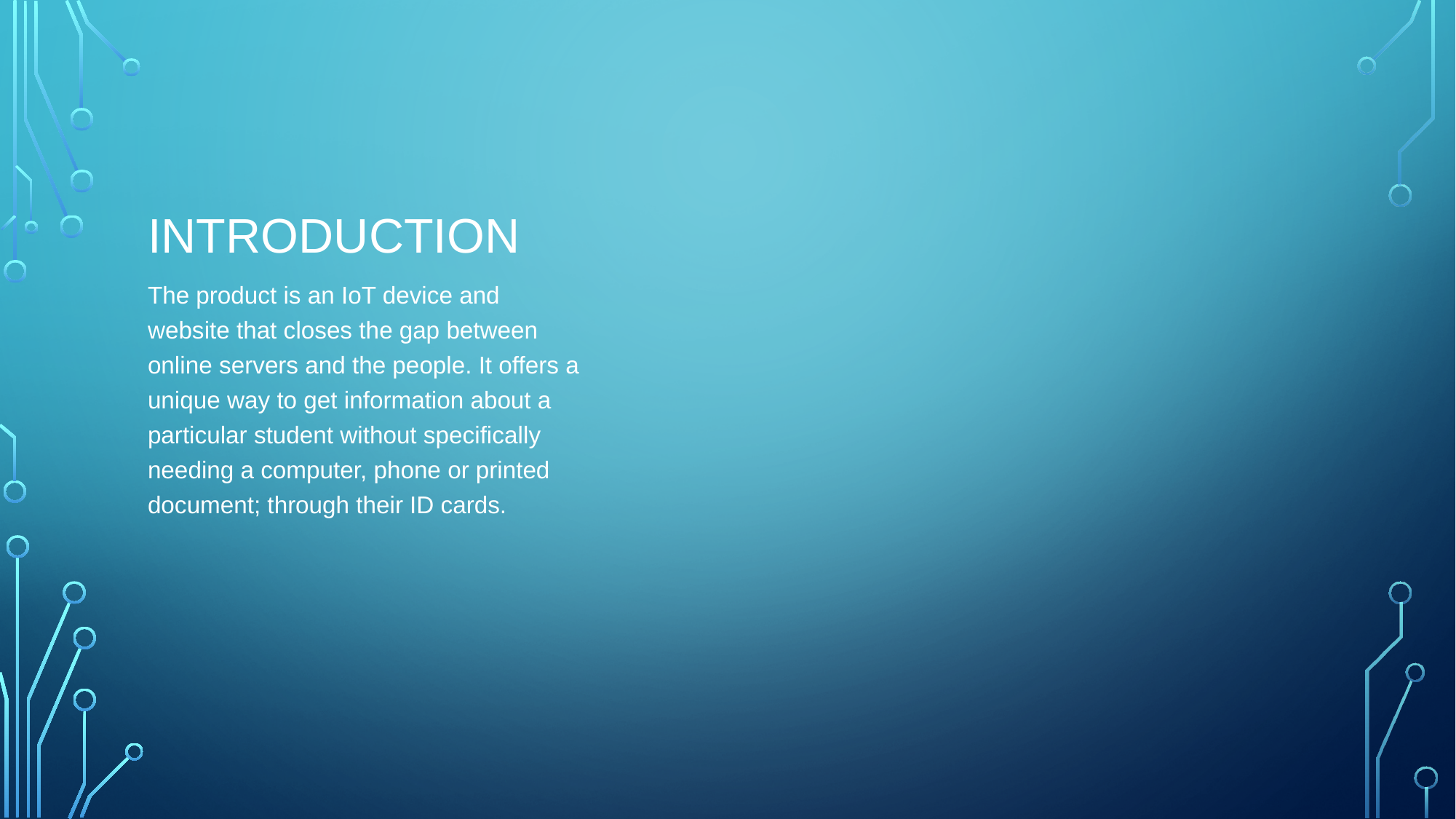

# Introduction
The product is an IoT device and website that closes the gap between online servers and the people. It offers a unique way to get information about a particular student without specifically needing a computer, phone or printed document; through their ID cards.